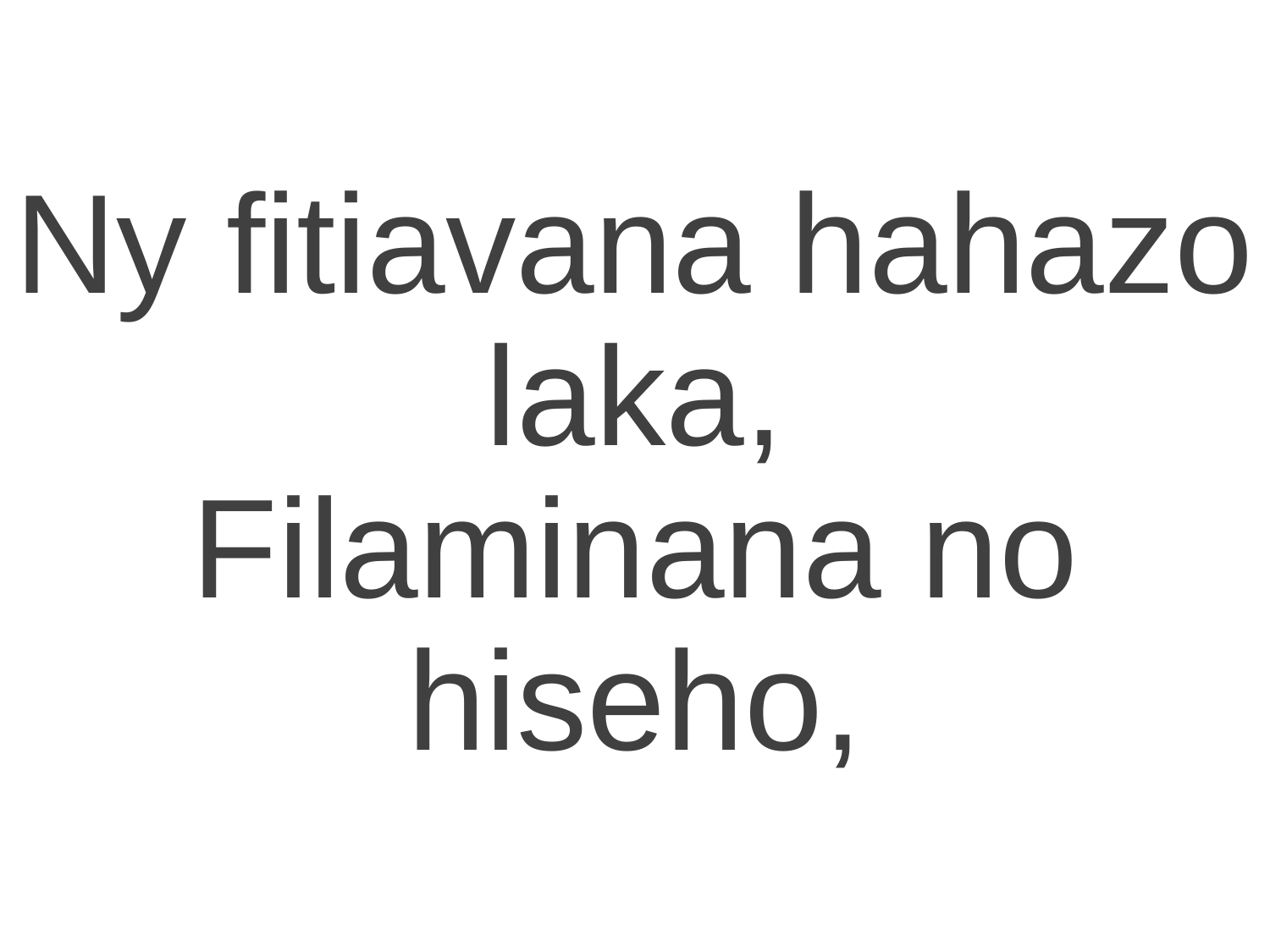

Ny fitiavana hahazo laka,
Filaminana no hiseho,